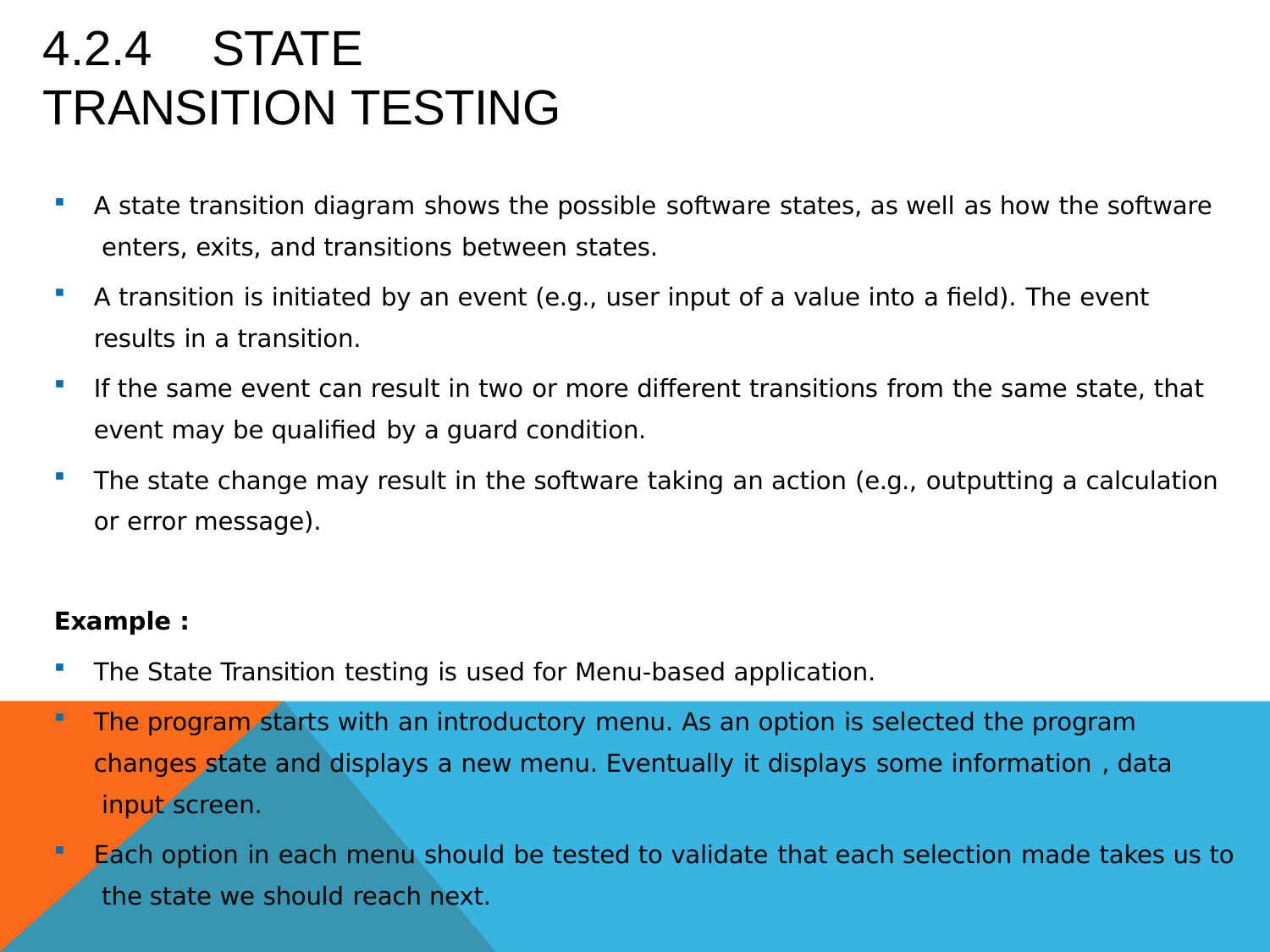

# 4.2.4	State Transition Testing
A state transition diagram shows the possible software states, as well as how the software  enters, exits, and transitions between states.
A transition is initiated by an event (e.g., user input of a value into a field). The event  results in a transition.
If the same event can result in two or more different transitions from the same state, that  event may be qualified by a guard condition.
The state change may result in the software taking an action (e.g., outputting a calculation  or error message).

Example :
The State Transition testing is used for Menu-based application.
The program starts with an introductory menu. As an option is selected the program  changes state and displays a new menu. Eventually it displays some information , data  input screen.
Each option in each menu should be tested to validate that each selection made takes us to  the state we should reach next.